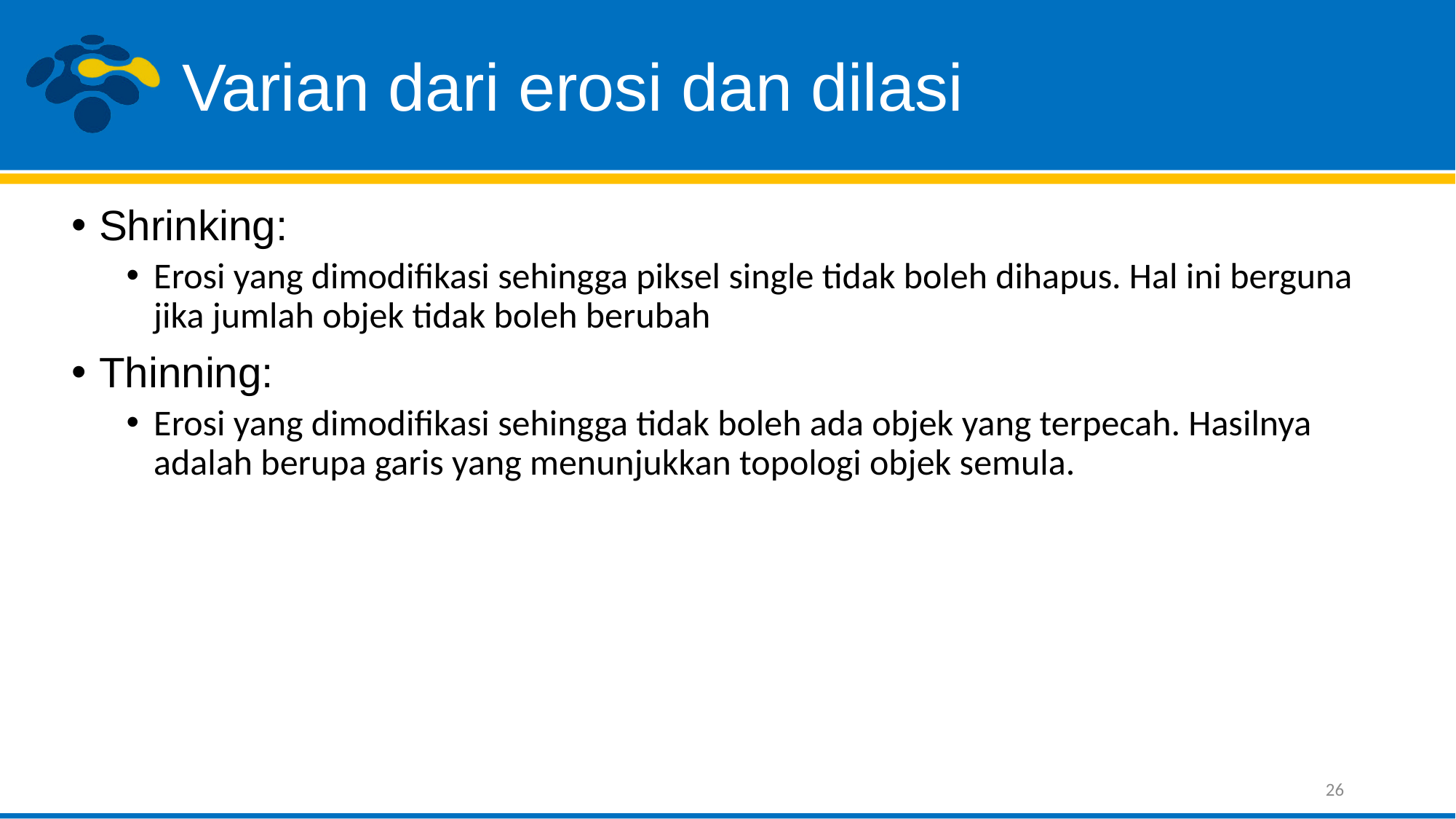

# Varian dari erosi dan dilasi
Shrinking:
Erosi yang dimodifikasi sehingga piksel single tidak boleh dihapus. Hal ini berguna jika jumlah objek tidak boleh berubah
Thinning:
Erosi yang dimodifikasi sehingga tidak boleh ada objek yang terpecah. Hasilnya adalah berupa garis yang menunjukkan topologi objek semula.
26